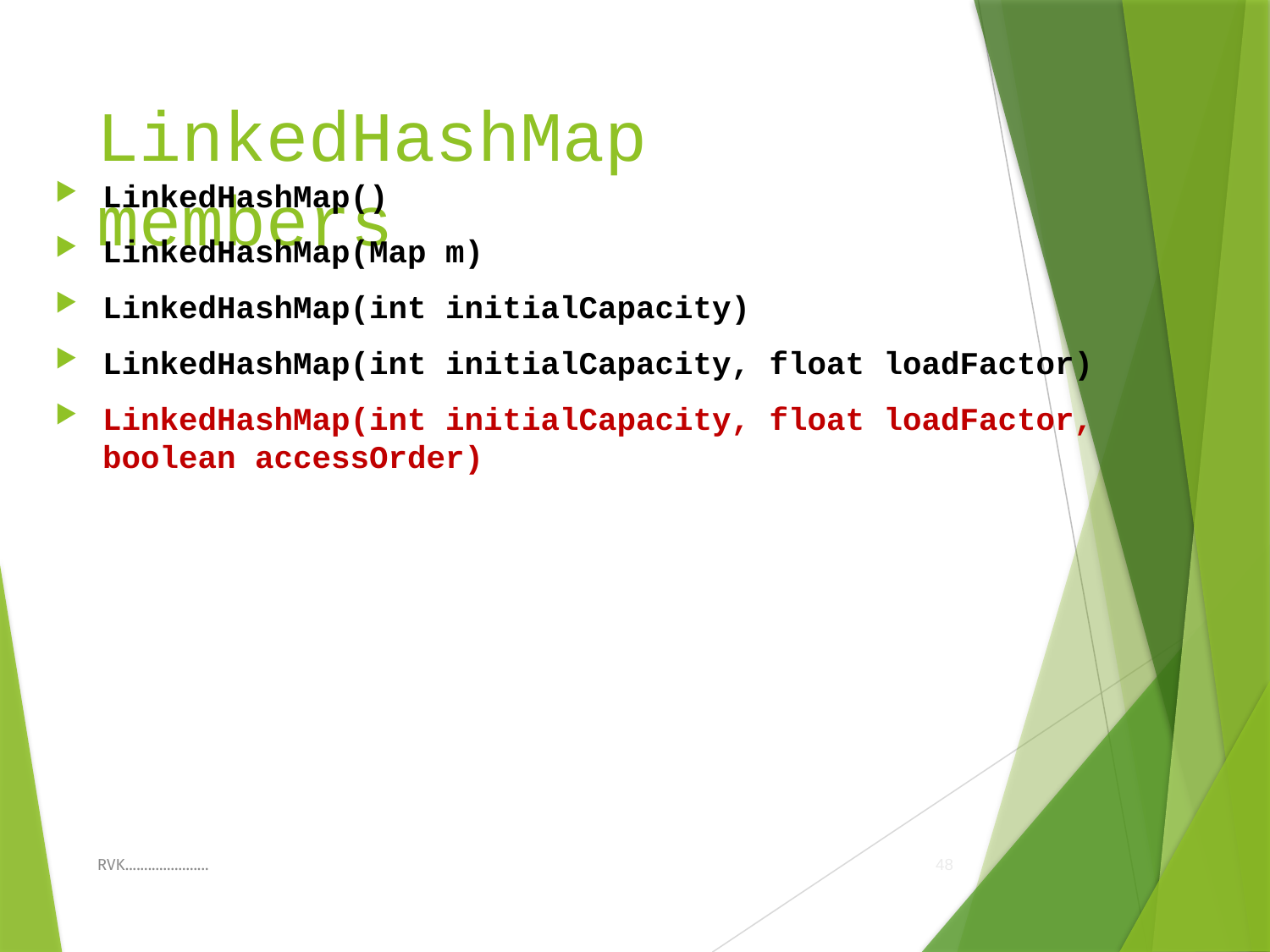

# LinkedHashMap members
LinkedHashMap()
LinkedHashMap(Map m)
LinkedHashMap(int initialCapacity)
LinkedHashMap(int initialCapacity, float loadFactor)
LinkedHashMap(int initialCapacity, float loadFactor, boolean accessOrder)
RVK......................
48